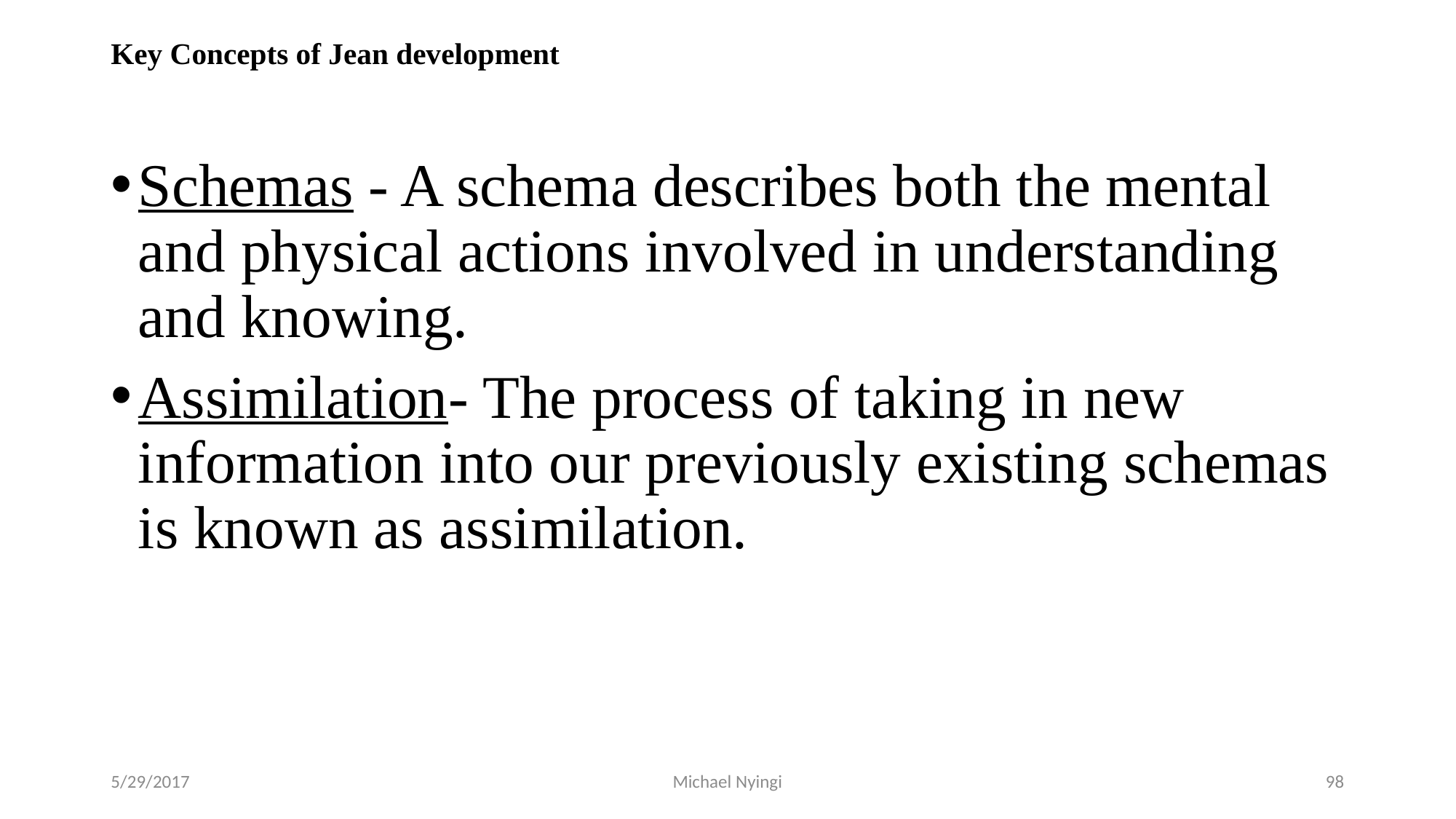

# Key Concepts of Jean development
Schemas - A schema describes both the mental and physical actions involved in understanding and knowing.
Assimilation- The process of taking in new information into our previously existing schemas is known as assimilation.
5/29/2017
Michael Nyingi
98